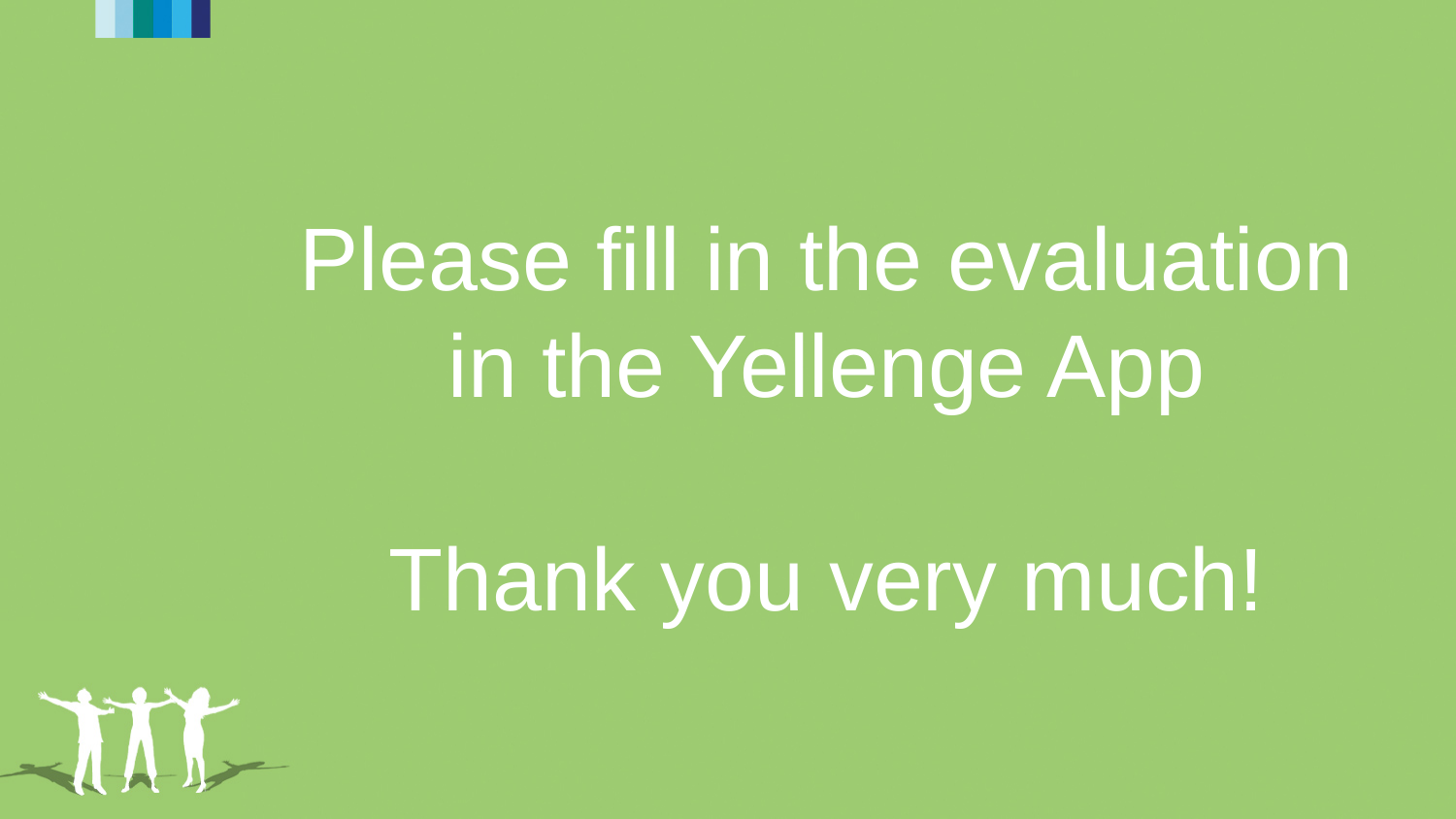

# Please fill in the evaluation in the Yellenge App Thank you very much!